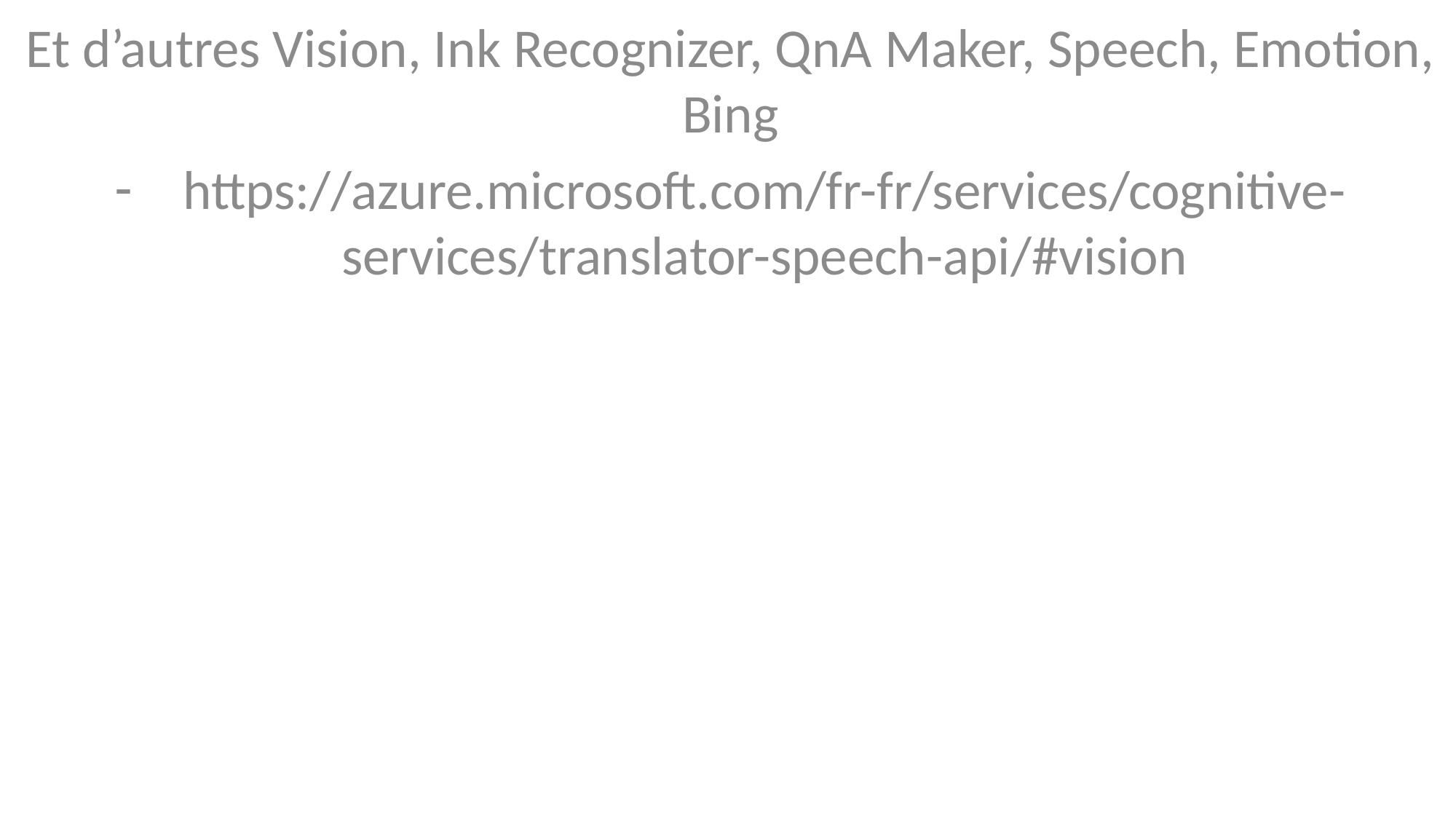

Et d’autres Vision, Ink Recognizer, QnA Maker, Speech, Emotion, Bing
https://azure.microsoft.com/fr-fr/services/cognitive-services/translator-speech-api/#vision